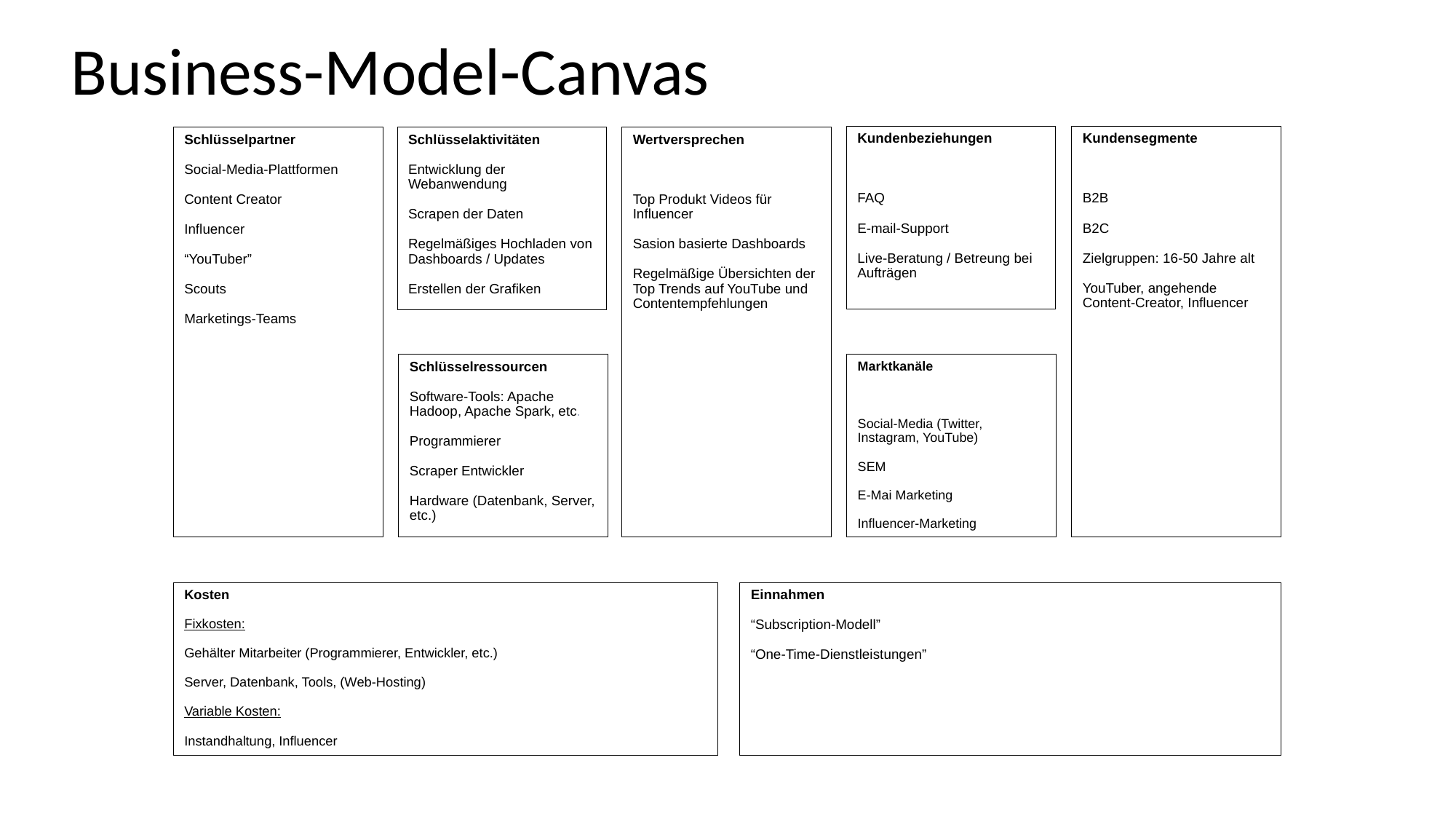

Business-Model-Canvas
Kundenbeziehungen

FAQ
E-mail-Support
Live-Beratung / Betreung bei Aufträgen
Kundensegmente

B2B
B2C
Zielgruppen: 16-50 Jahre alt
YouTuber, angehende Content-Creator, Influencer
Schlüsselpartner
Social-Media-Plattformen
Content Creator
Influencer
“YouTuber”
Scouts
Marketings-Teams
Schlüsselaktivitäten
Entwicklung der Webanwendung
Scrapen der Daten
Regelmäßiges Hochladen von Dashboards / Updates
Erstellen der Grafiken
Wertversprechen

Top Produkt Videos für Influencer
Sasion basierte Dashboards
Regelmäßige Übersichten der Top Trends auf YouTube und Contentempfehlungen
Schlüsselressourcen
Software-Tools: Apache Hadoop, Apache Spark, etc.
Programmierer
Scraper Entwickler
Hardware (Datenbank, Server, etc.)

Marktkanäle

Social-Media (Twitter, Instagram, YouTube)
SEM
E-Mai Marketing
Influencer-Marketing

Kosten
Fixkosten:
Gehälter Mitarbeiter (Programmierer, Entwickler, etc.)
Server, Datenbank, Tools, (Web-Hosting)
Variable Kosten:
Instandhaltung, Influencer
Einnahmen
“Subscription-Modell”
“One-Time-Dienstleistungen”